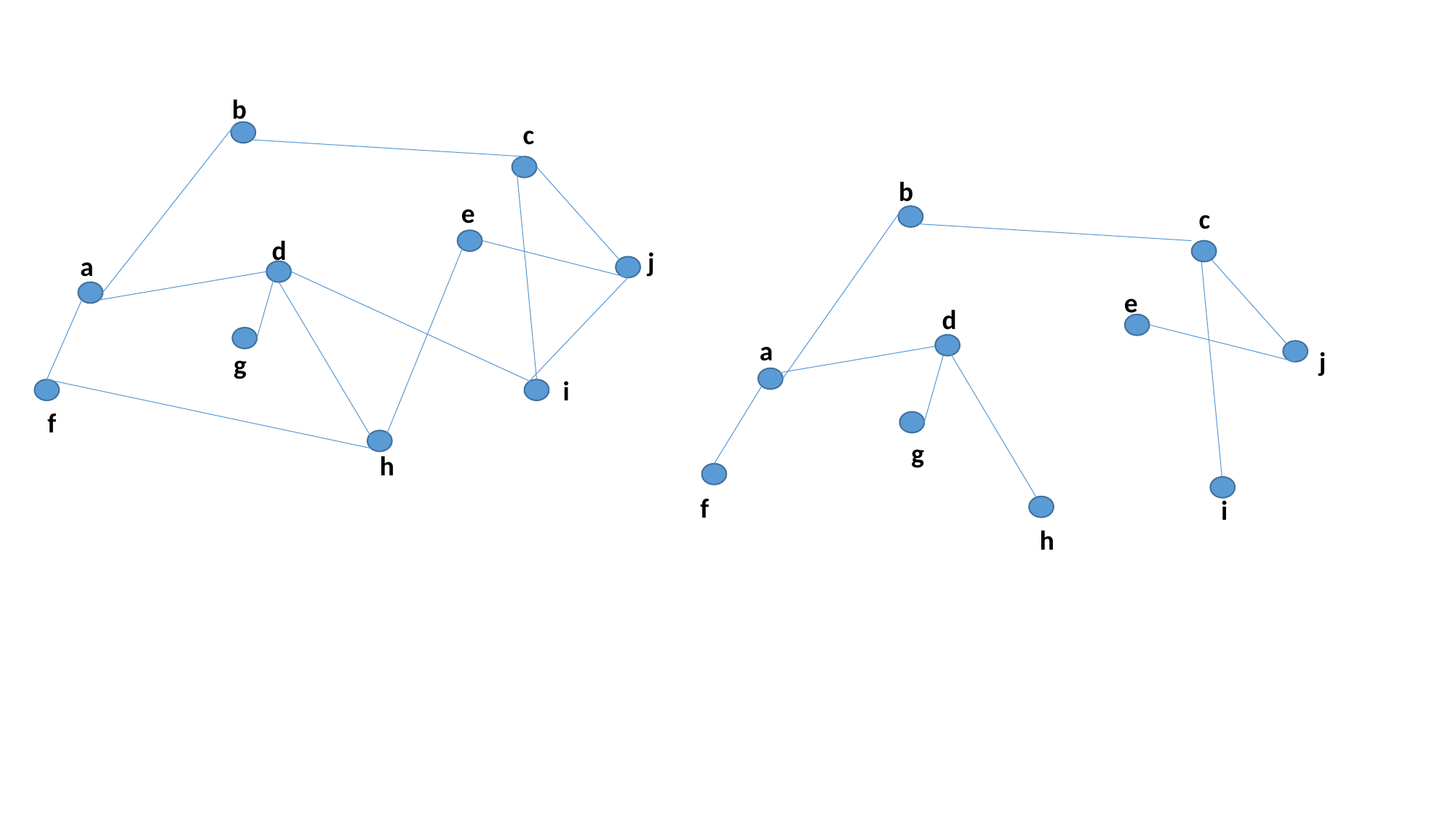

b
c

b
e
c

d

j

a

e

d

a

j

g
i

f

g
h

f
i

h